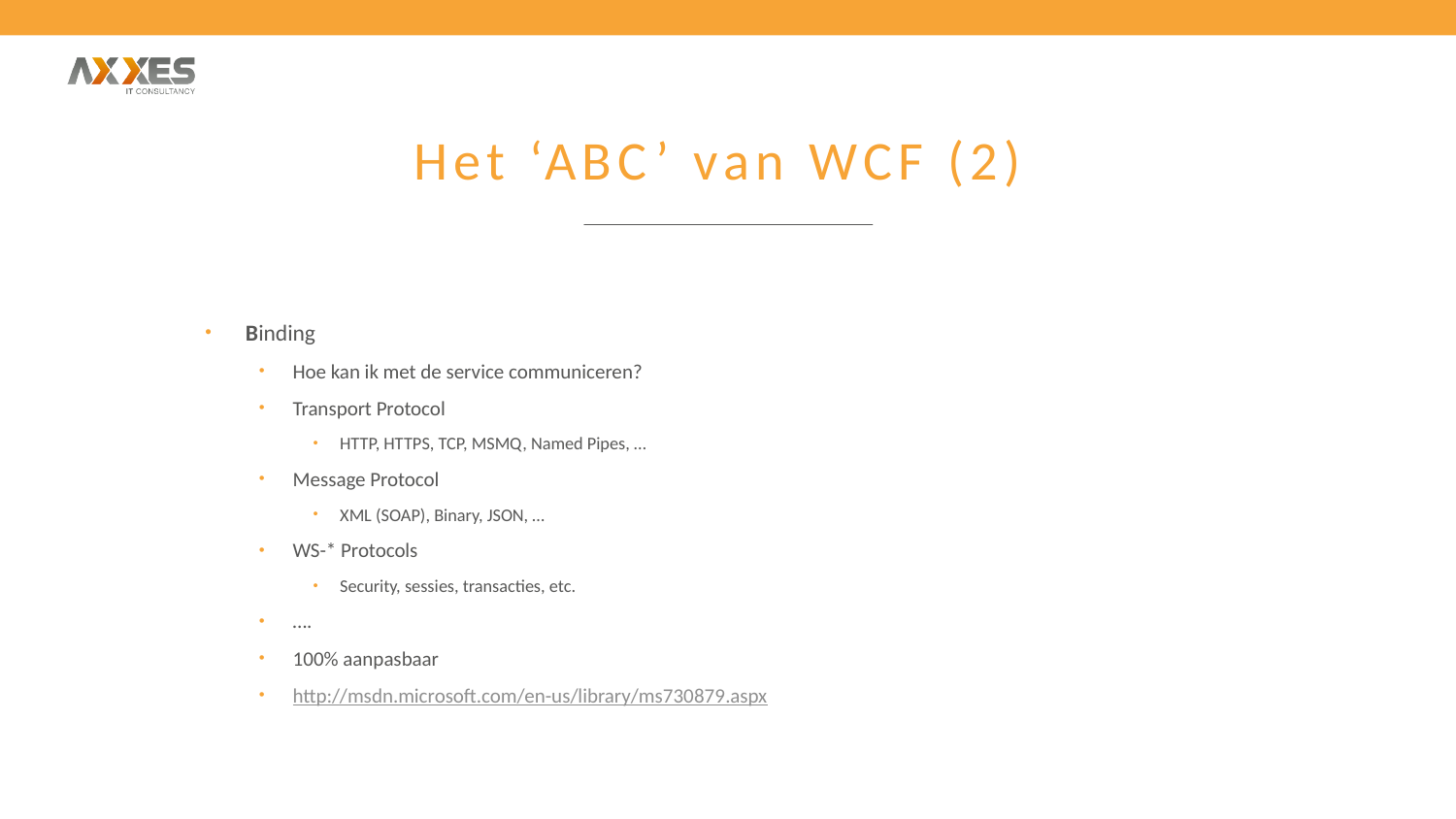

# Het ‘ABC’ van WCF (2)
Binding
Hoe kan ik met de service communiceren?
Transport Protocol
HTTP, HTTPS, TCP, MSMQ, Named Pipes, …
Message Protocol
XML (SOAP), Binary, JSON, …
WS-* Protocols
Security, sessies, transacties, etc.
….
100% aanpasbaar
http://msdn.microsoft.com/en-us/library/ms730879.aspx